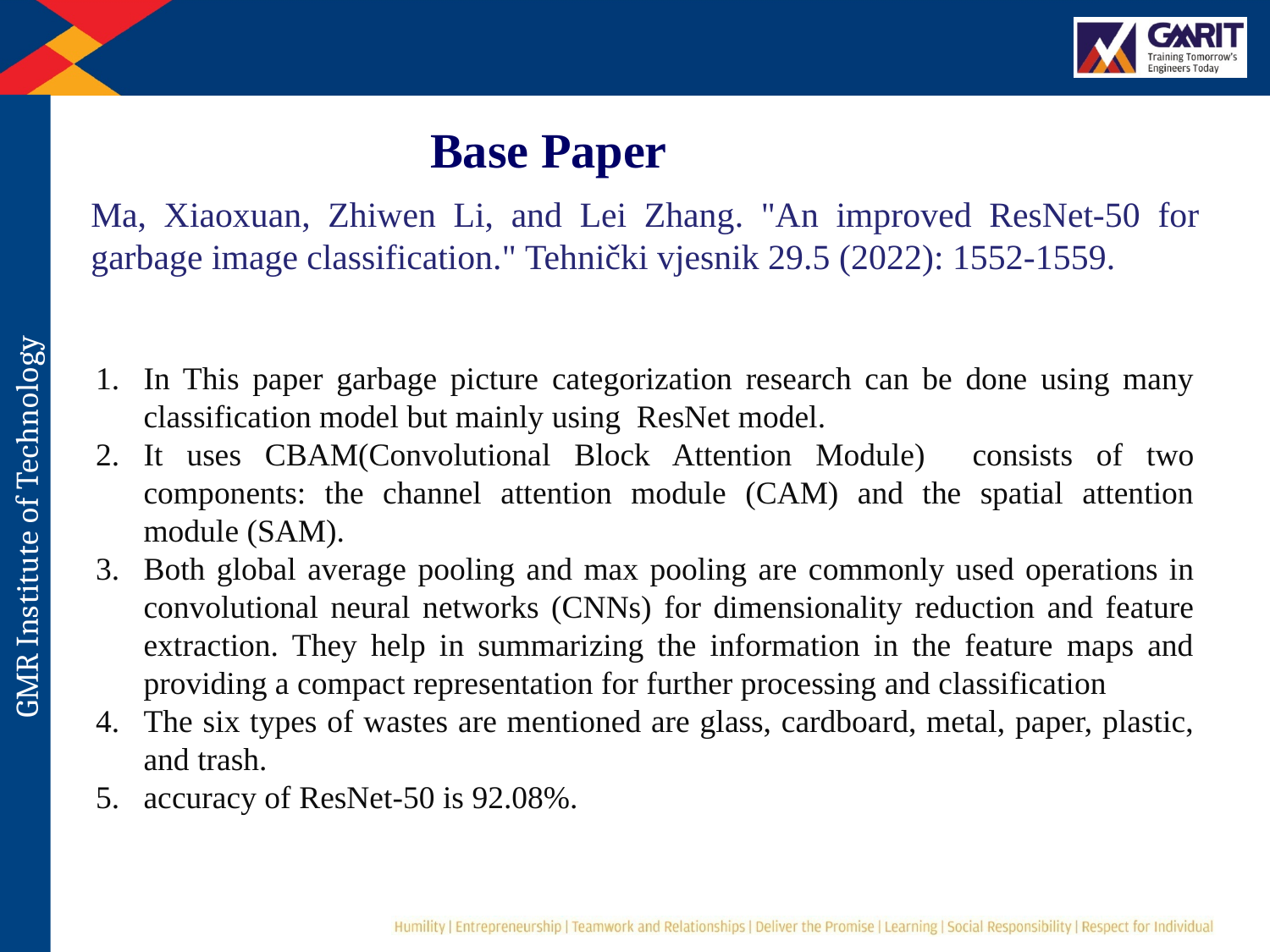

Base Paper
Ma, Xiaoxuan, Zhiwen Li, and Lei Zhang. "An improved ResNet-50 for garbage image classification." Tehnički vjesnik 29.5 (2022): 1552-1559.

In This paper garbage picture categorization research can be done using many classification model but mainly using  ResNet model.
It uses CBAM(Convolutional Block Attention Module)  consists of two components: the channel attention module (CAM) and the spatial attention module (SAM).
Both global average pooling and max pooling are commonly used operations in convolutional neural networks (CNNs) for dimensionality reduction and feature extraction. They help in summarizing the information in the feature maps and providing a compact representation for further processing and classification
The six types of wastes are mentioned are glass, cardboard, metal, paper, plastic, and trash.
accuracy of ResNet-50 is 92.08%.